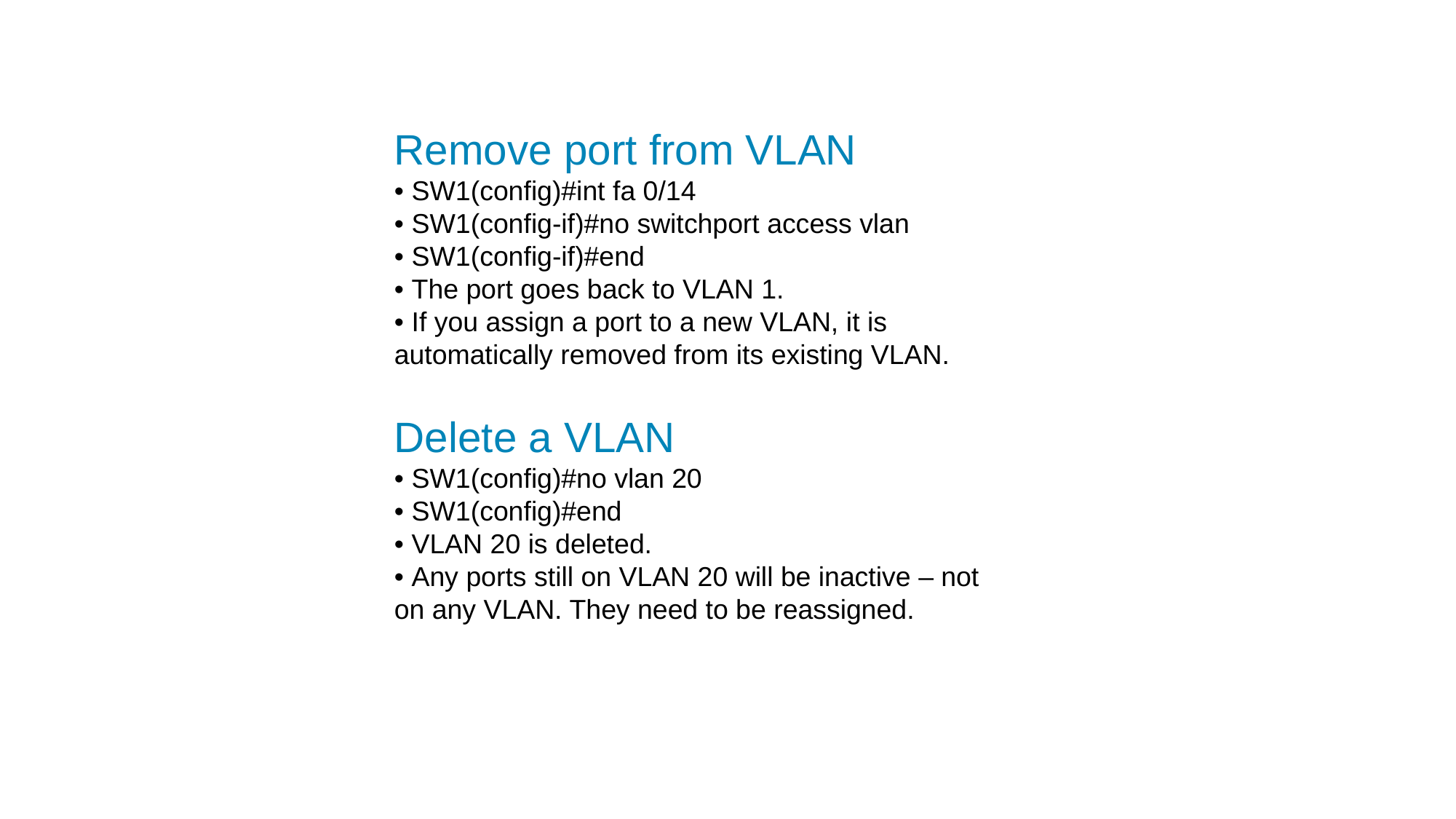

Remove port from VLAN
• SW1(config)#int fa 0/14
• SW1(config-if)#no switchport access vlan
• SW1(config-if)#end
• The port goes back to VLAN 1.
• If you assign a port to a new VLAN, it is
automatically removed from its existing VLAN.
Delete a VLAN
• SW1(config)#no vlan 20
• SW1(config)#end
• VLAN 20 is deleted.
• Any ports still on VLAN 20 will be inactive – not
on any VLAN. They need to be reassigned.